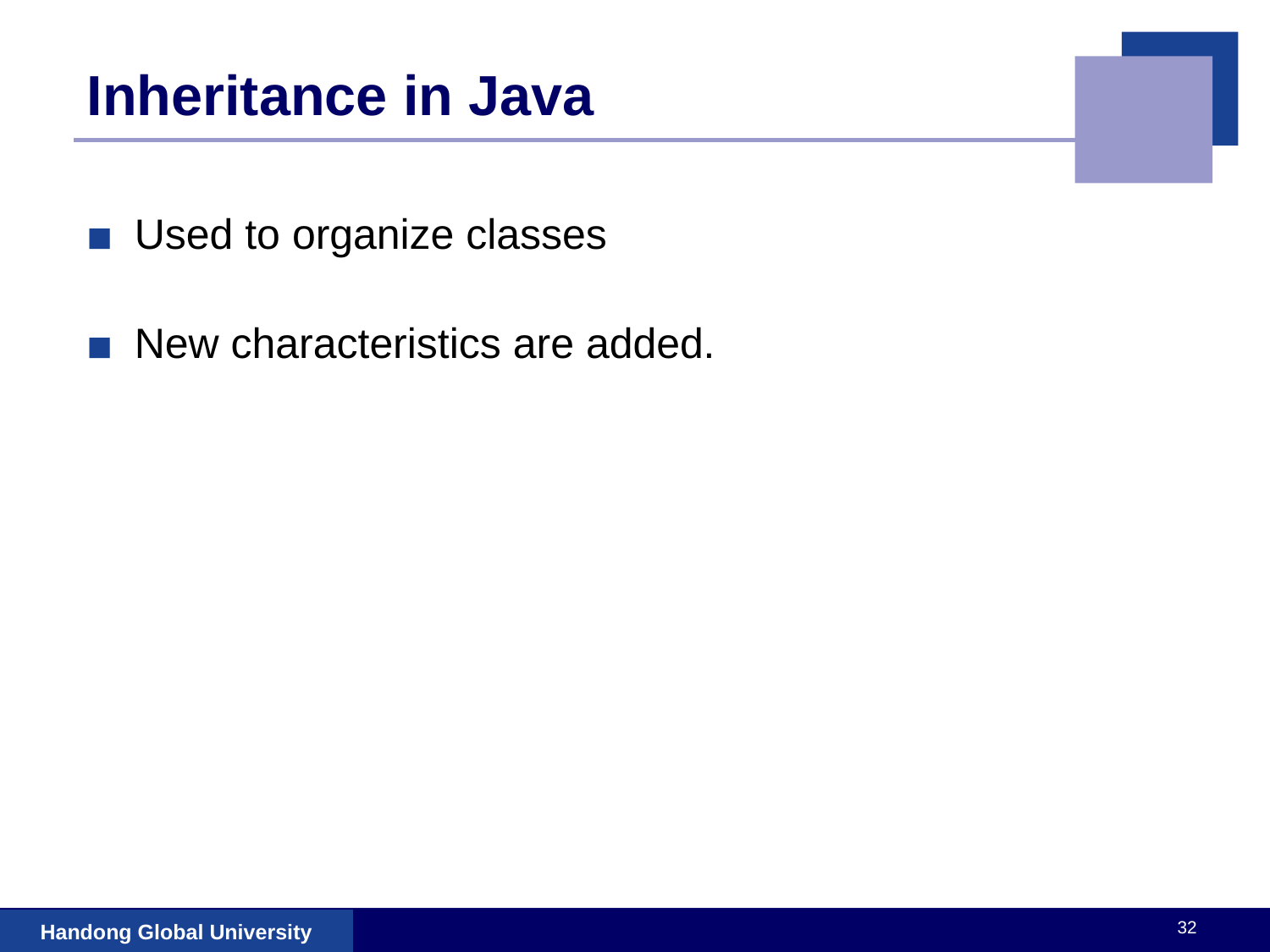

# Inheritance in Java
Used to organize classes

New characteristics are added.

32